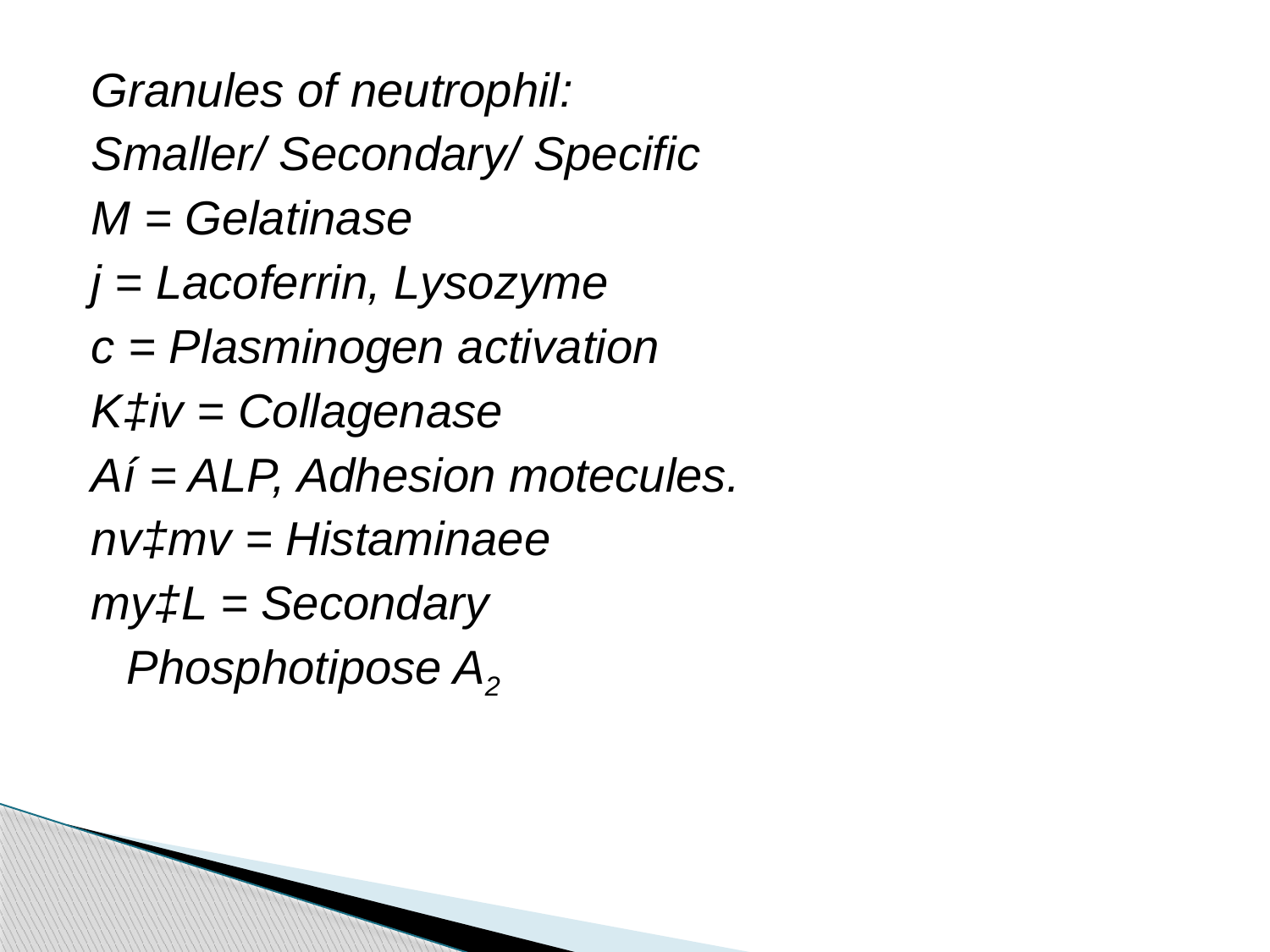

Granules of neutrophil:
Smaller/ Secondary/ Specific
M = Gelatinase
j = Lacoferrin, Lysozyme
c = Plasminogen activation
K‡iv = Collagenase
Aí = ALP, Adhesion motecules.
nv‡mv = Histaminaee
my‡L = Secondary
	Phosphotipose A2